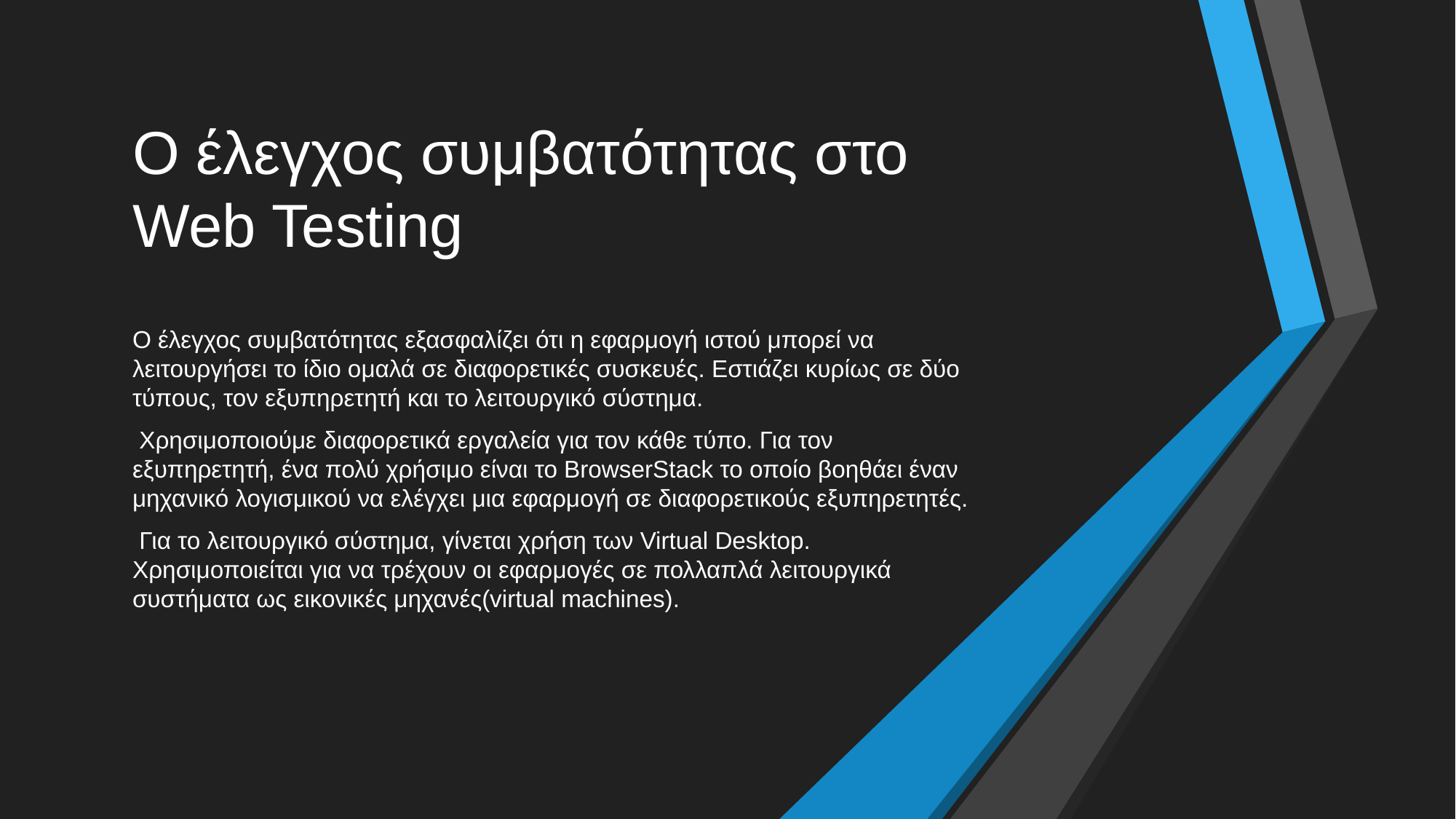

# Ο έλεγχος συμβατότητας στο Web Testing
Ο έλεγχος συμβατότητας εξασφαλίζει ότι η εφαρμογή ιστού μπορεί να λειτουργήσει το ίδιο ομαλά σε διαφορετικές συσκευές. Εστιάζει κυρίως σε δύο τύπους, τον εξυπηρετητή και το λειτουργικό σύστημα.
 Χρησιμοποιούμε διαφορετικά εργαλεία για τον κάθε τύπο. Για τον εξυπηρετητή, ένα πολύ χρήσιμο είναι το BrowserStack το οποίο βοηθάει έναν μηχανικό λογισμικού να ελέγχει μια εφαρμογή σε διαφορετικούς εξυπηρετητές.
 Για το λειτουργικό σύστημα, γίνεται χρήση των Virtual Desktop. Χρησιμοποιείται για να τρέχουν οι εφαρμογές σε πολλαπλά λειτουργικά συστήματα ως εικονικές μηχανές(virtual machines).